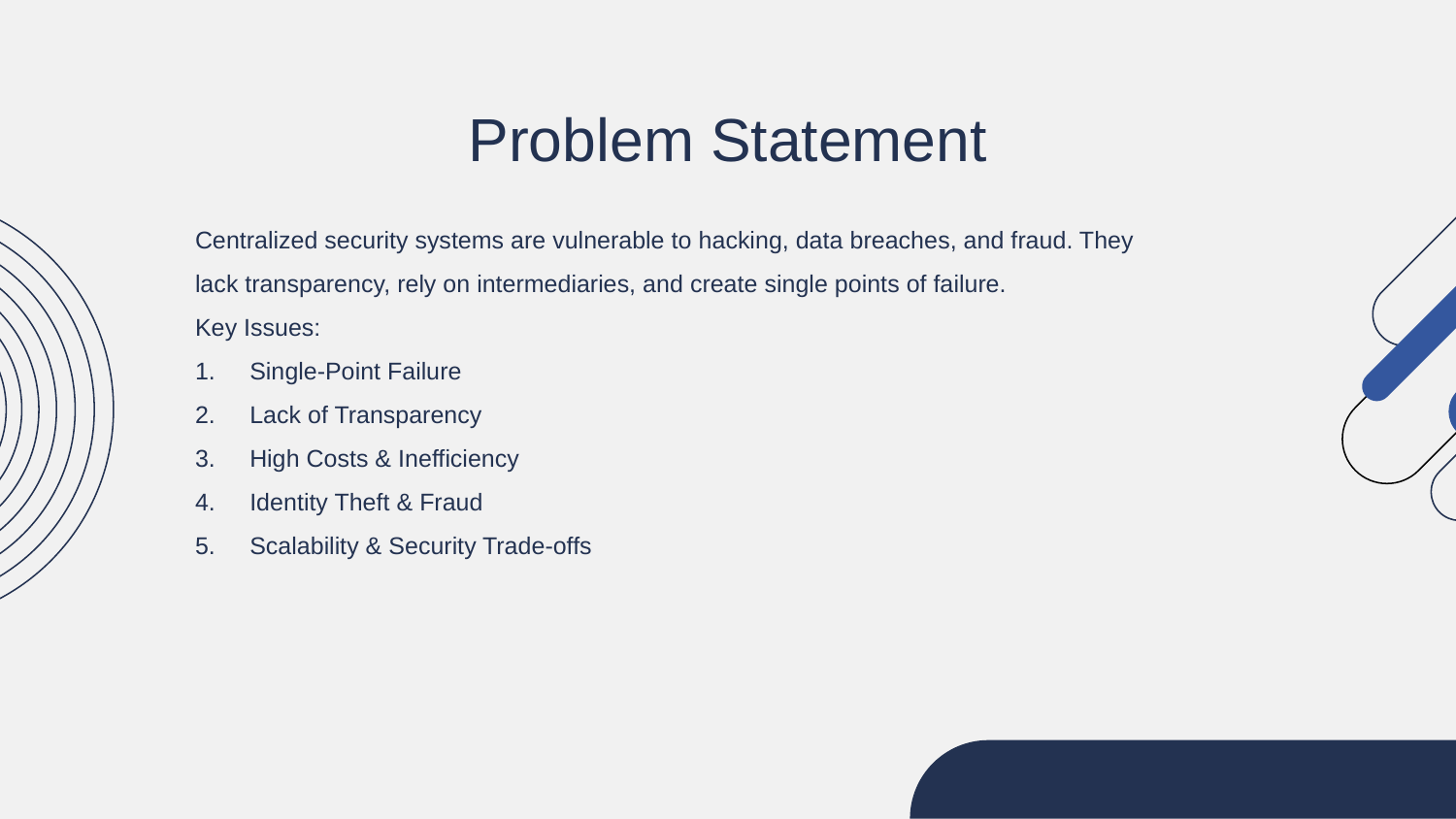

# Problem Statement
Centralized security systems are vulnerable to hacking, data breaches, and fraud. They lack transparency, rely on intermediaries, and create single points of failure.
Key Issues:
Single-Point Failure
Lack of Transparency
High Costs & Inefficiency
Identity Theft & Fraud
Scalability & Security Trade-offs